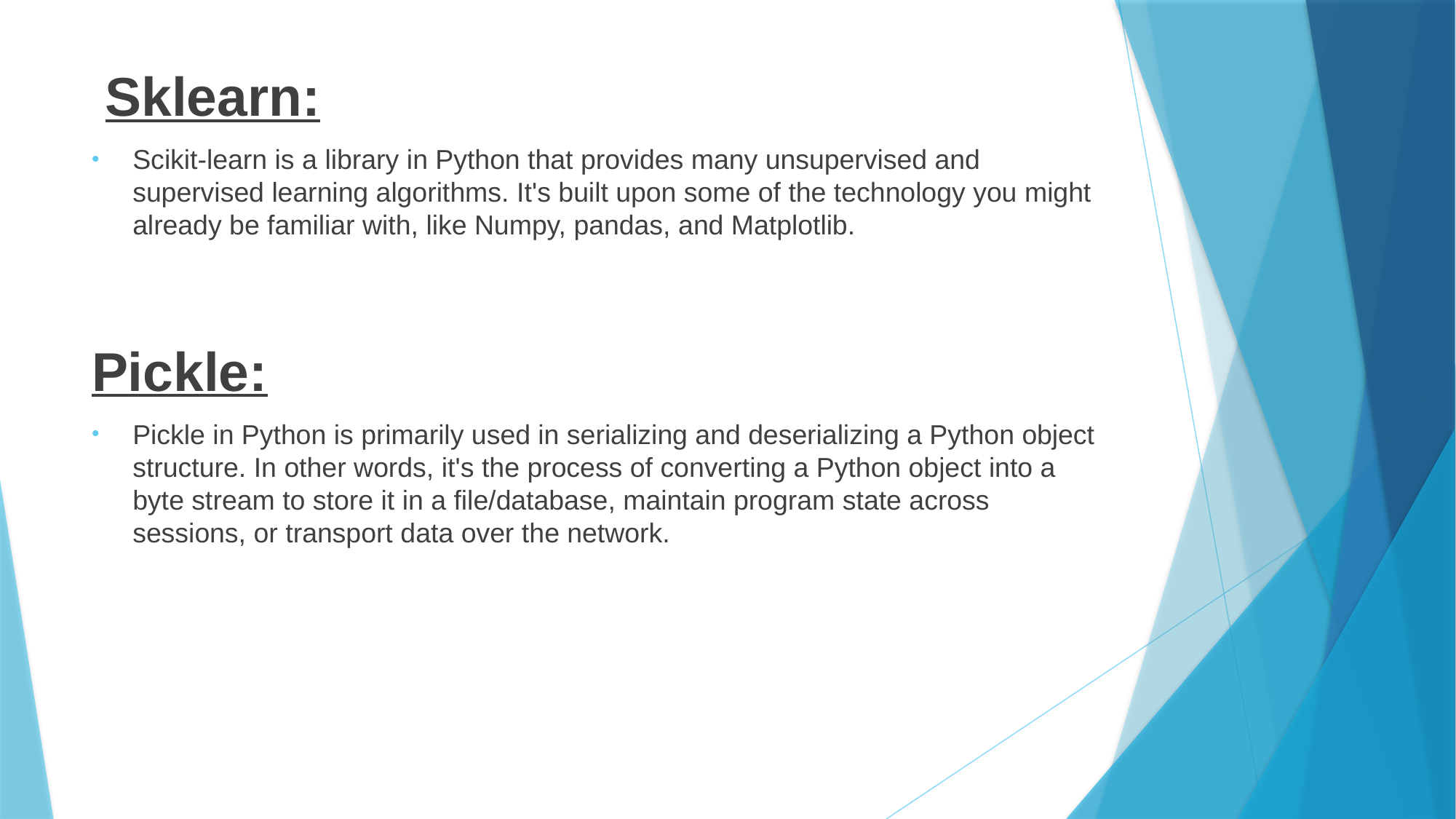

Sklearn:
Scikit-learn is a library in Python that provides many unsupervised and supervised learning algorithms. It's built upon some of the technology you might already be familiar with, like Numpy, pandas, and Matplotlib.

Pickle:
Pickle in Python is primarily used in serializing and deserializing a Python object structure. In other words, it's the process of converting a Python object into a byte stream to store it in a file/database, maintain program state across sessions, or transport data over the network.